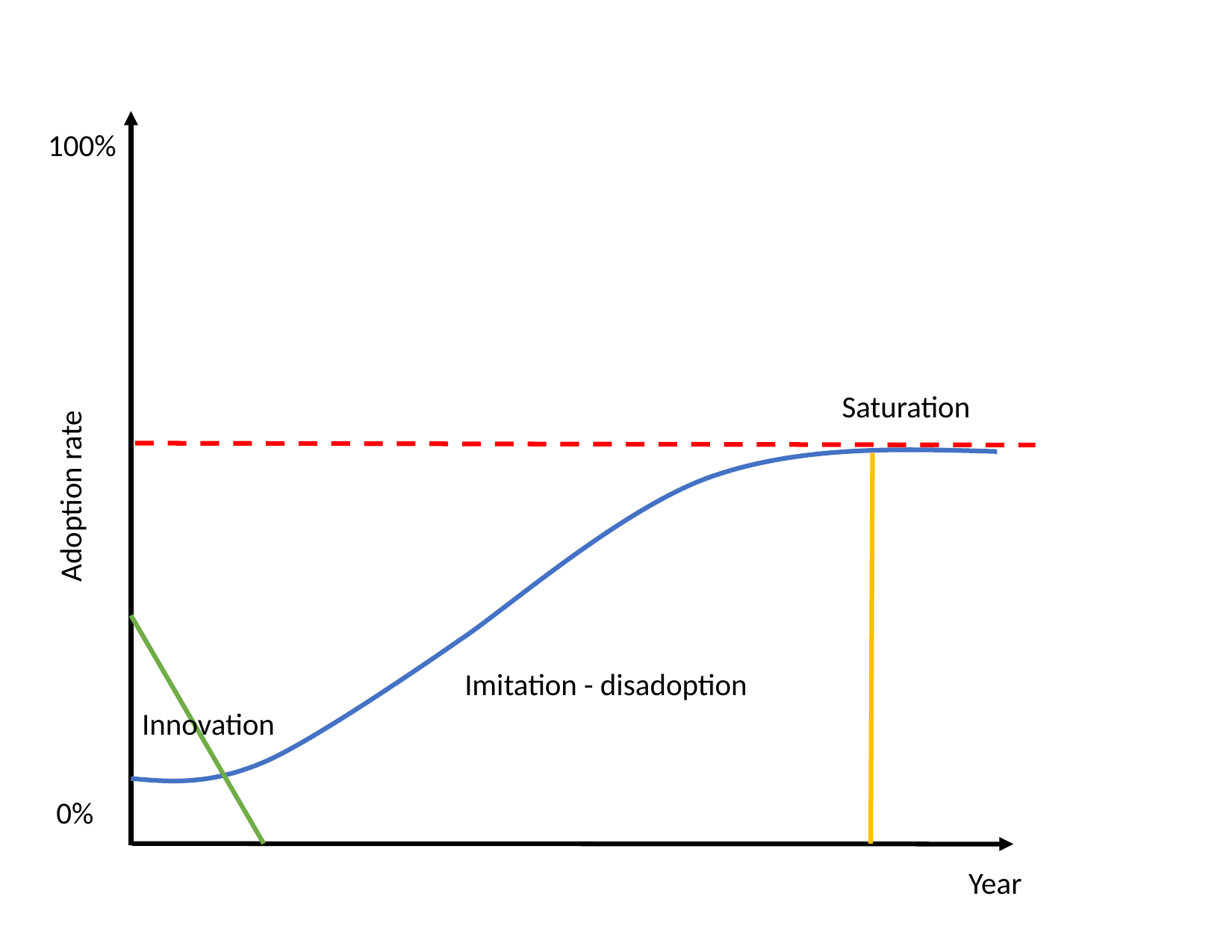

100%
Saturation
Adoption rate

Imitation - disadoption
Innovation
0%
Year